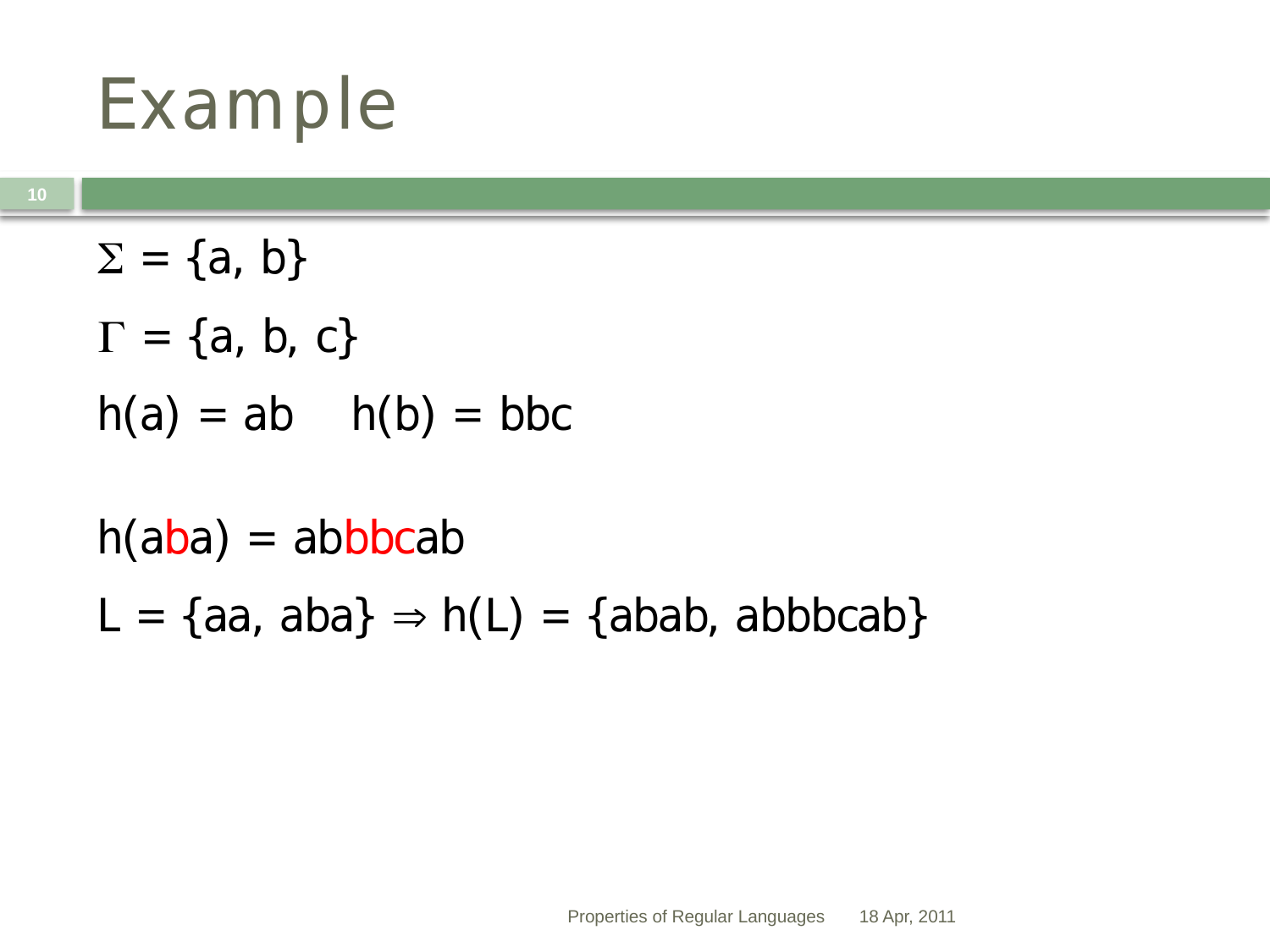

# Example
10
Σ = {a, b}
Γ = {a, b, c}
h(a) = ab	h(b) = bbc
h(aba) = abbbcab
L = {aa, aba} ⇒ h(L) = {abab, abbbcab}

Properties of Regular Languages
18 Apr, 2011